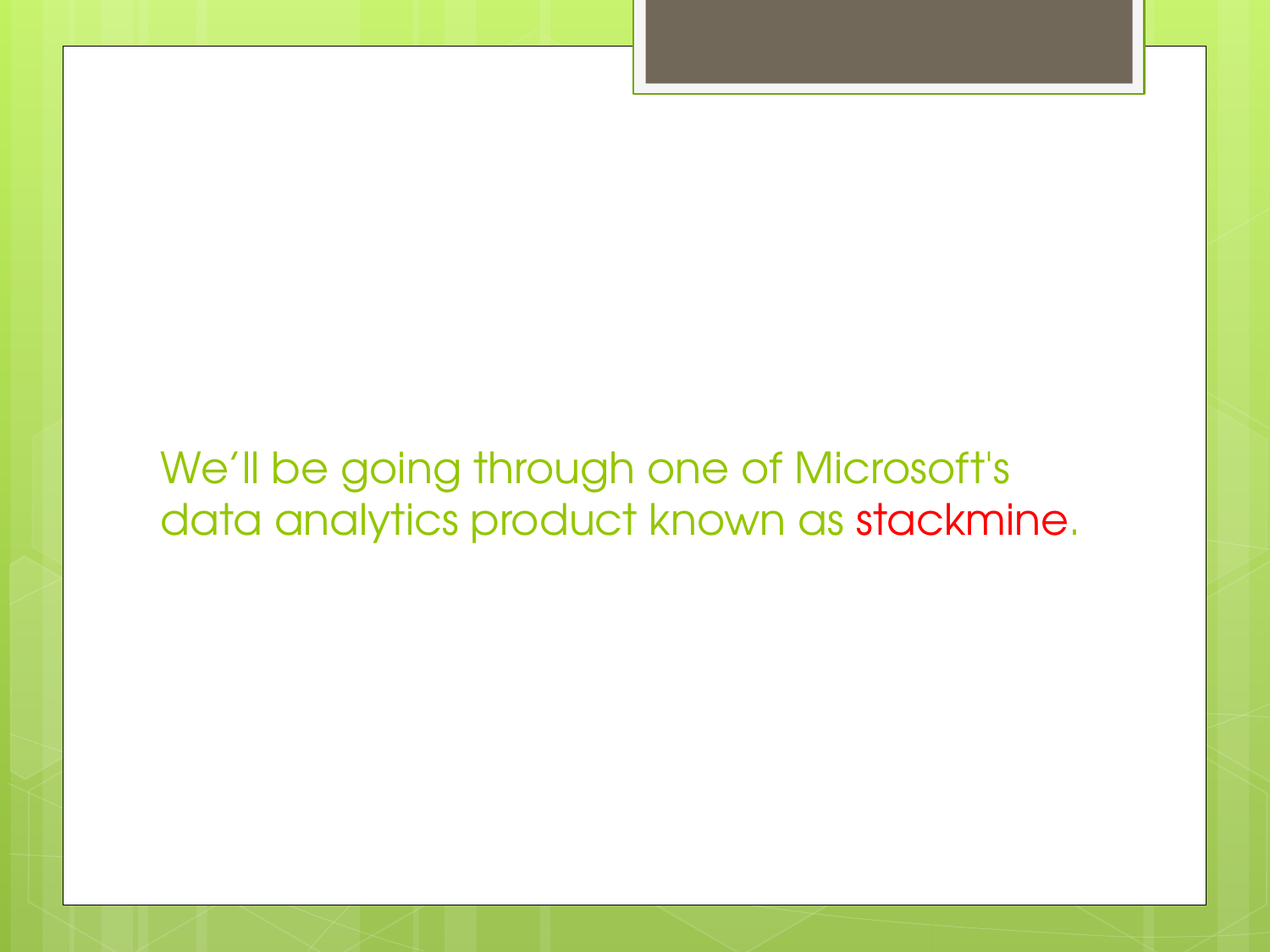

# We’ll be going through one of Microsoft's data analytics product known as stackmine.